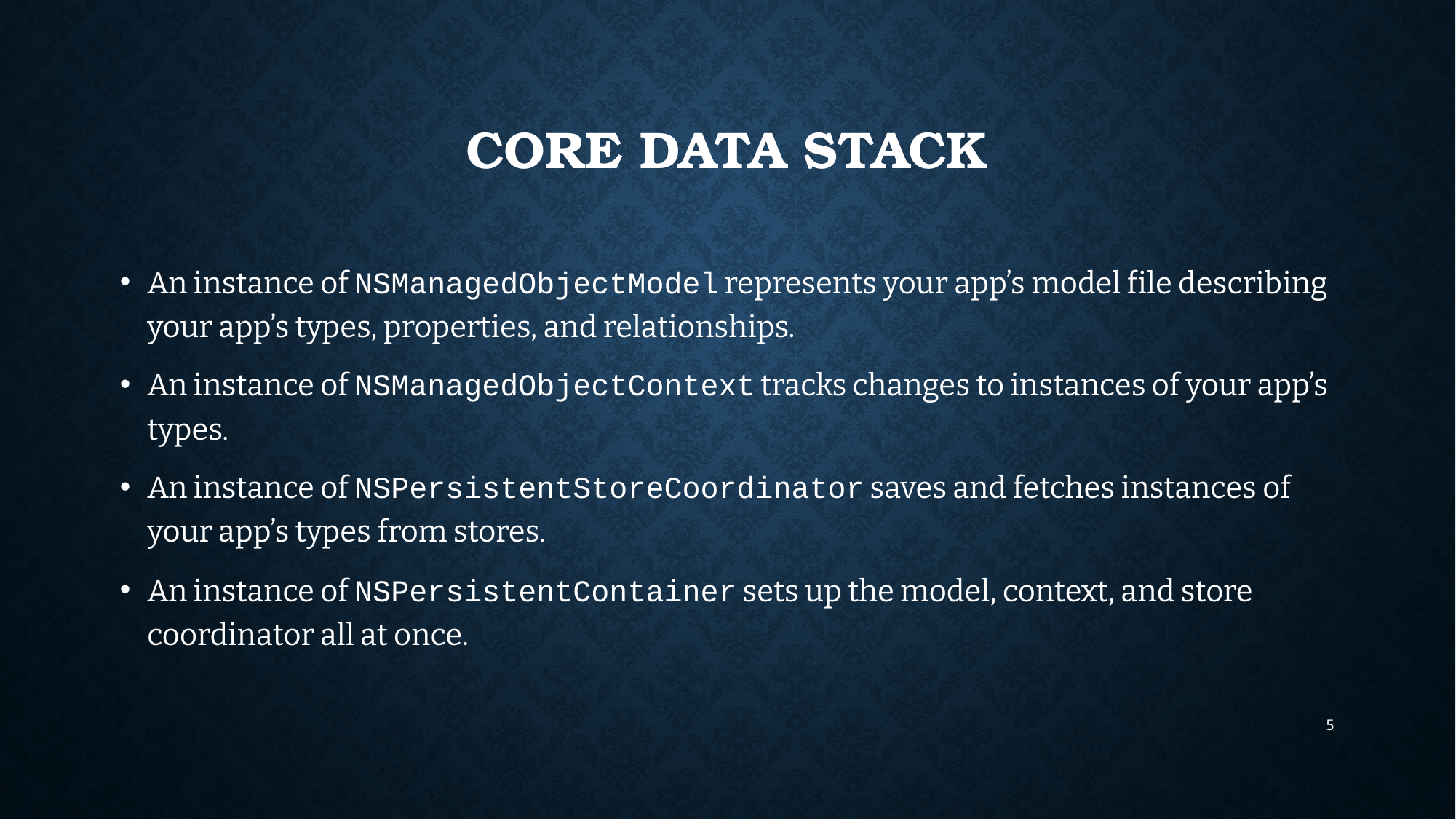

# Core data stack
An instance of NSManagedObjectModel represents your app’s model file describing your app’s types, properties, and relationships.
An instance of NSManagedObjectContext tracks changes to instances of your app’s types.
An instance of NSPersistentStoreCoordinator saves and fetches instances of your app’s types from stores.
An instance of NSPersistentContainer sets up the model, context, and store coordinator all at once.
5